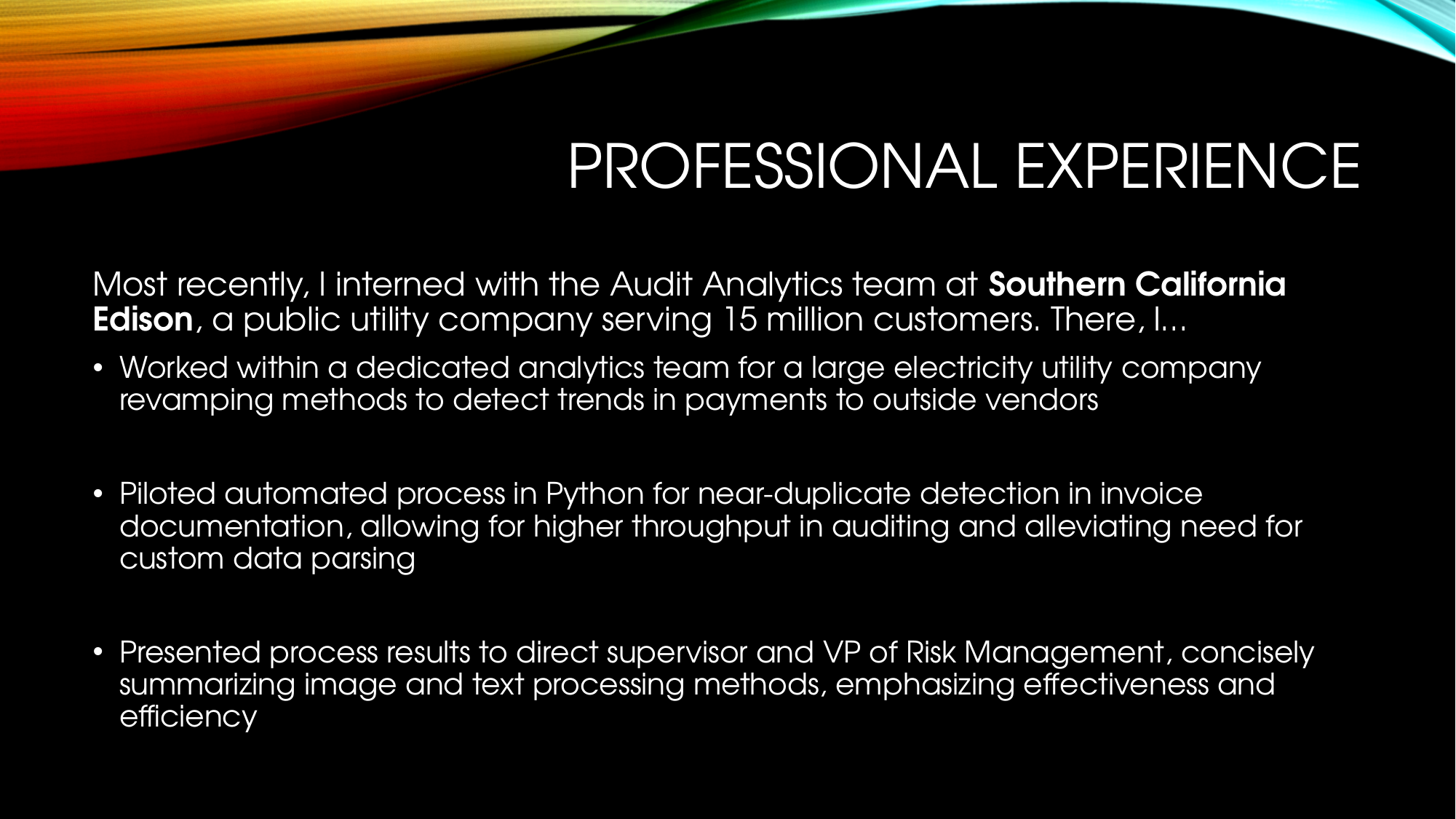

# Professional experience
Most recently, I interned with the Audit Analytics team at Southern California Edison, a public utility company serving 15 million customers. There, I…
Worked within a dedicated analytics team for a large electricity utility company revamping methods to detect trends in payments to outside vendors

Piloted automated process in Python for near-duplicate detection in invoice documentation, allowing for higher throughput in auditing and alleviating need for custom data parsing

Presented process results to direct supervisor and VP of Risk Management, concisely summarizing image and text processing methods, emphasizing effectiveness and efficiency